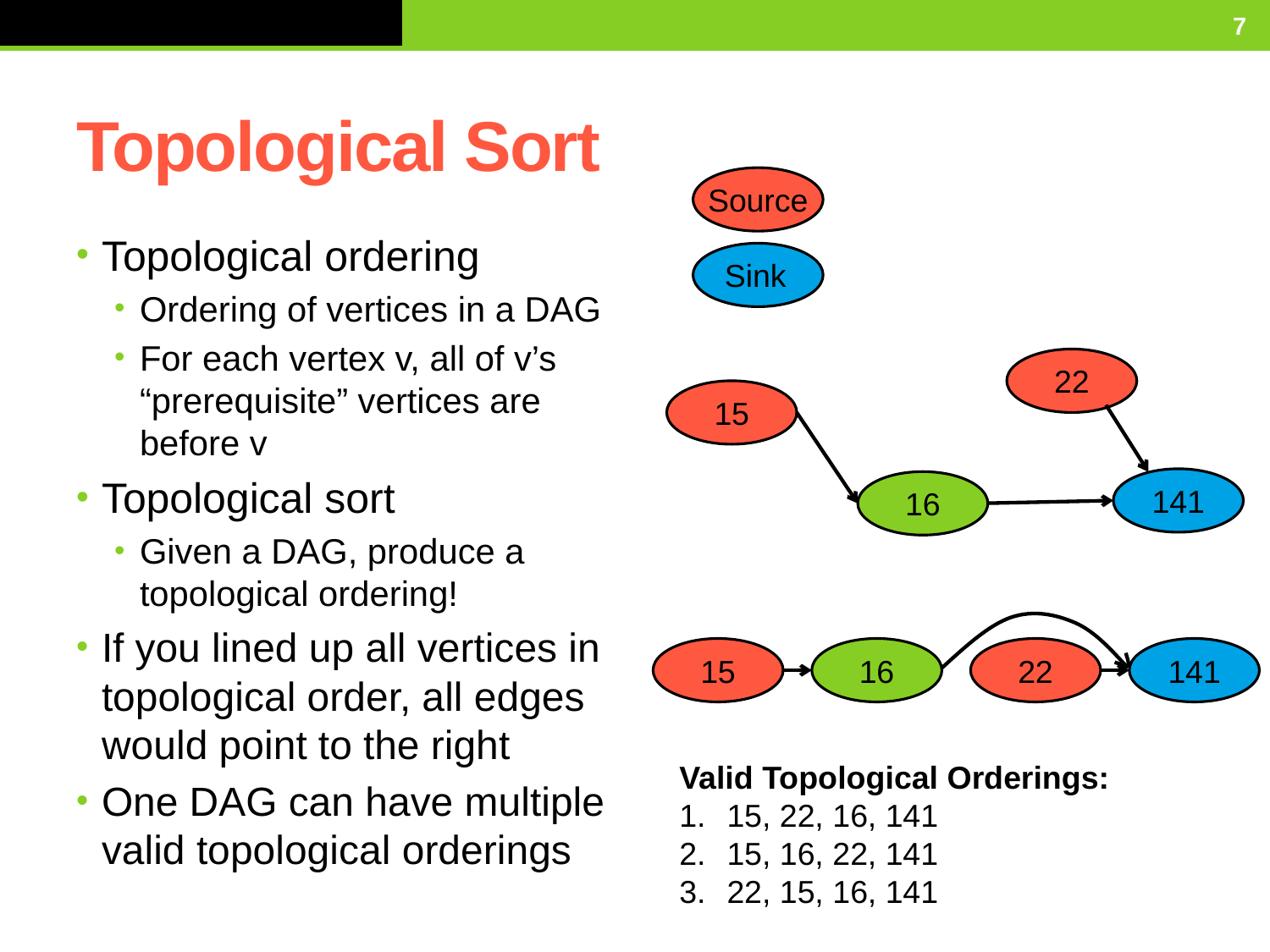

Tuesday, March 10, 2015
7
# Topological Sort
Source
Topological ordering
Ordering of vertices in a DAG
For each vertex v, all of v’s “prerequisite” vertices are before v
Topological sort
Given a DAG, produce a topological ordering!
If you lined up all vertices in topological order, all edges would point to the right
One DAG can have multiple valid topological orderings

Sink
22
15
141
16

15
16
22
141

Valid Topological Orderings:
15, 22, 16, 141
15, 16, 22, 141
22, 15, 16, 141